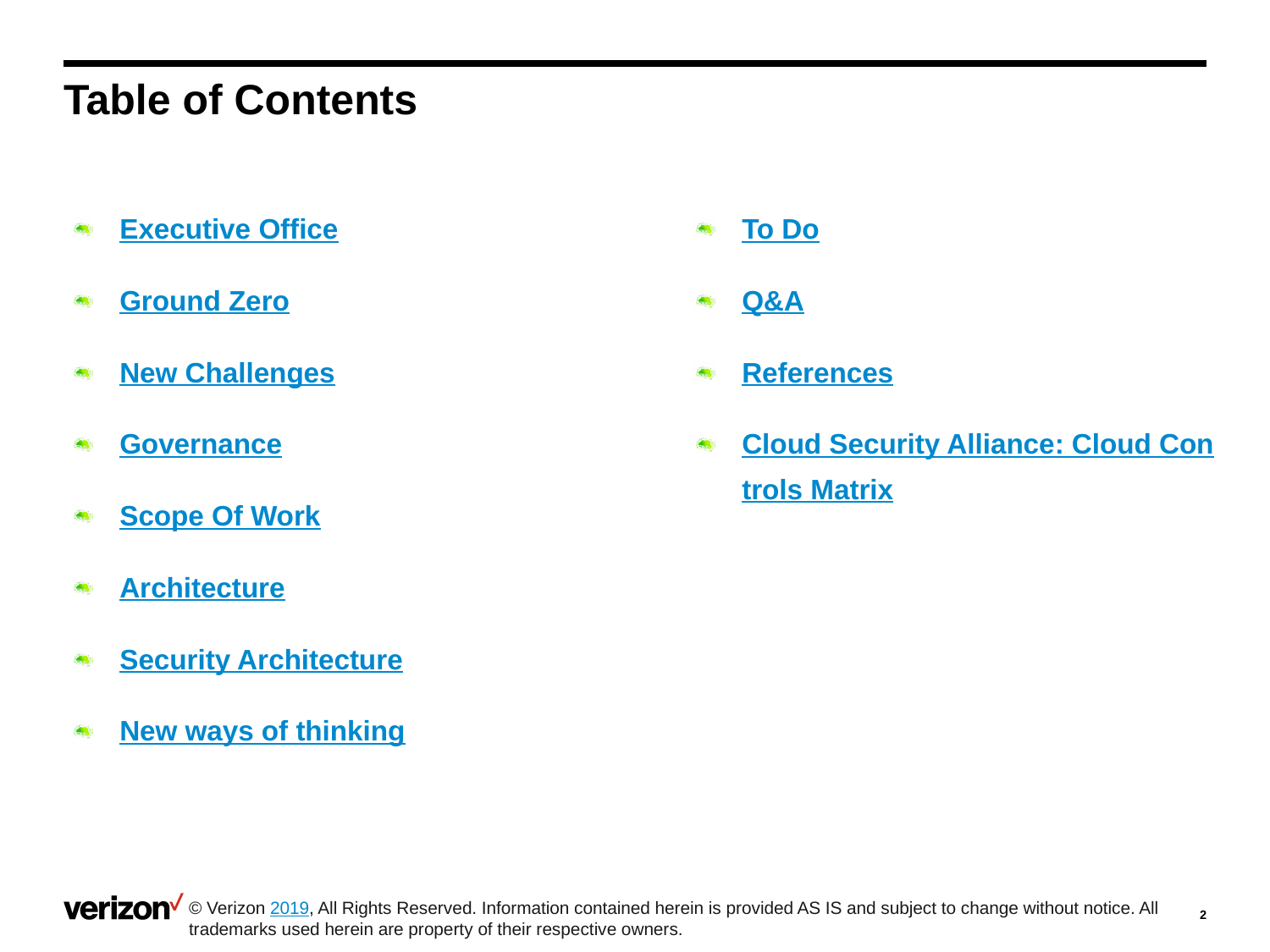

# Table of Contents
Executive Office
Ground Zero
New Challenges
Governance
Scope Of Work
Architecture
Security Architecture
New ways of thinking
To Do
Q&A
References
Cloud Security Alliance: Cloud Controls Matrix
© Verizon 2019, All Rights Reserved. Information contained herein is provided AS IS and subject to change without notice. All trademarks used herein are property of their respective owners.
2